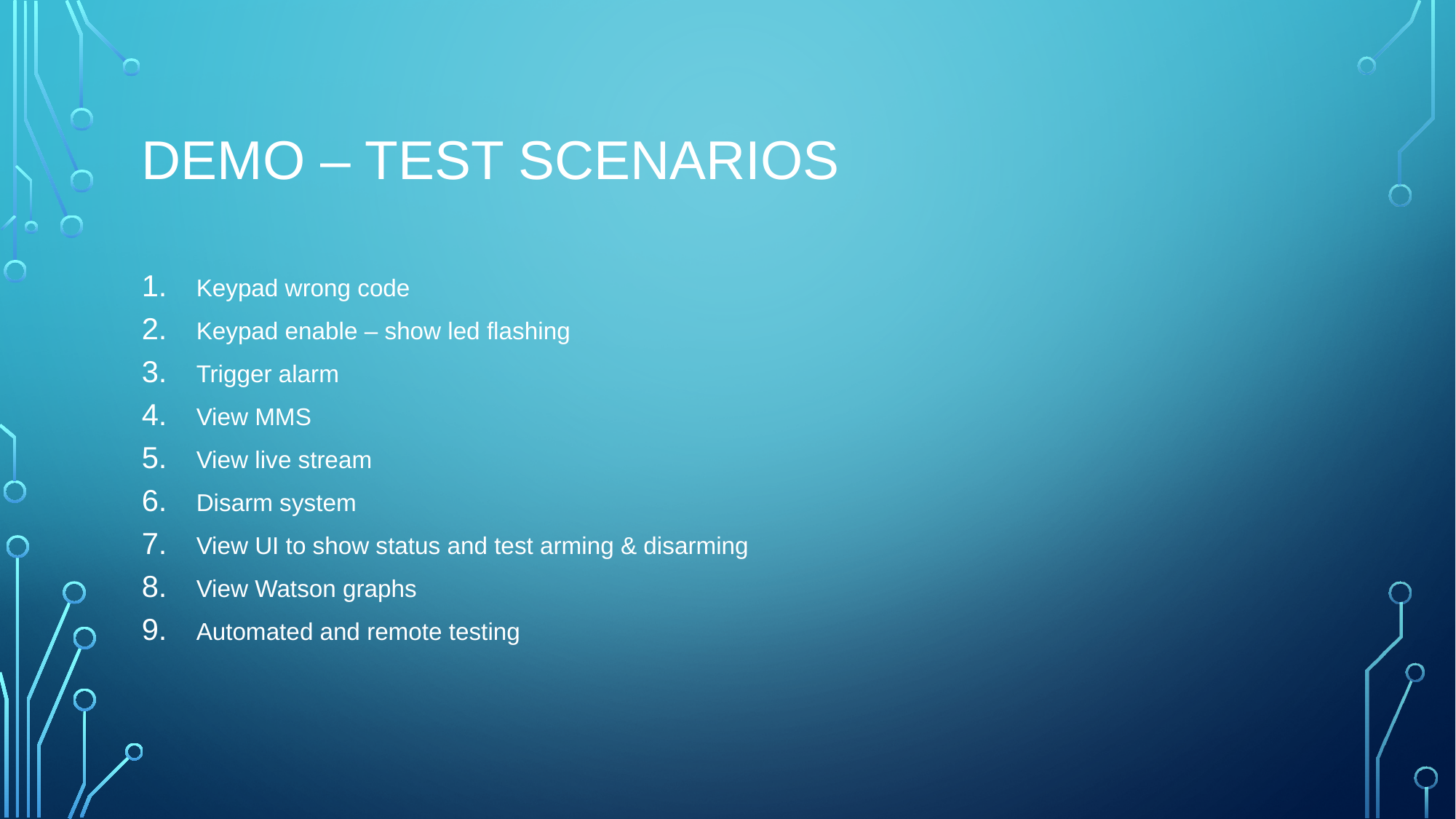

# Demo – test scenarios
Keypad wrong code
Keypad enable – show led flashing
Trigger alarm
View MMS
View live stream
Disarm system
View UI to show status and test arming & disarming
View Watson graphs
Automated and remote testing